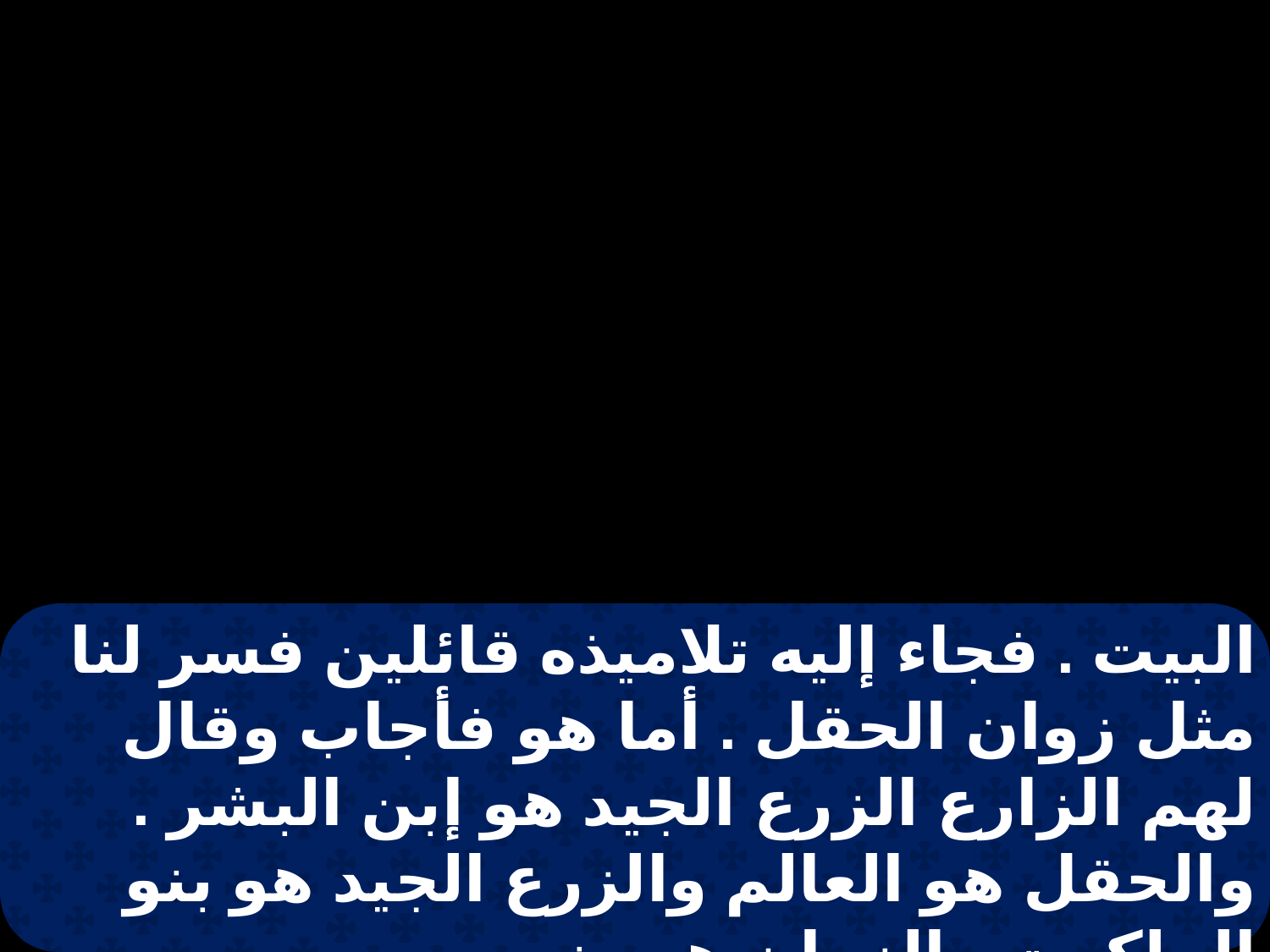

البيت . فجاء إليه تلاميذه قائلين فسر لنا مثل زوان الحقل . أما هو فأجاب وقال لهم الزارع الزرع الجيد هو إبن البشر . والحقل هو العالم والزرع الجيد هو بنو الملكوت والزوان هم بنو